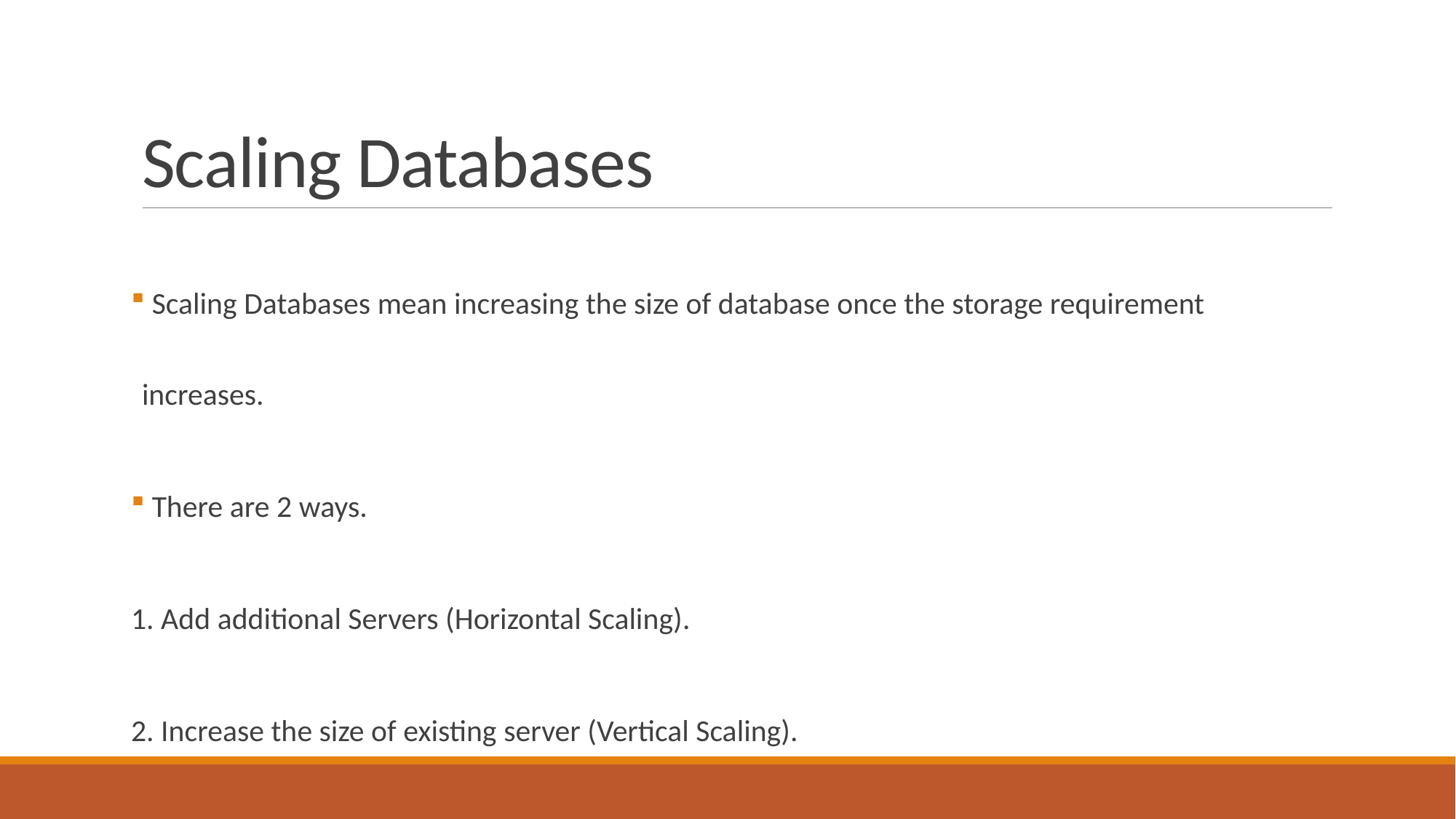

# Scaling Databases
 Scaling Databases mean increasing the size of database once the storage requirement increases.
 There are 2 ways.
1. Add additional Servers (Horizontal Scaling).
2. Increase the size of existing server (Vertical Scaling).